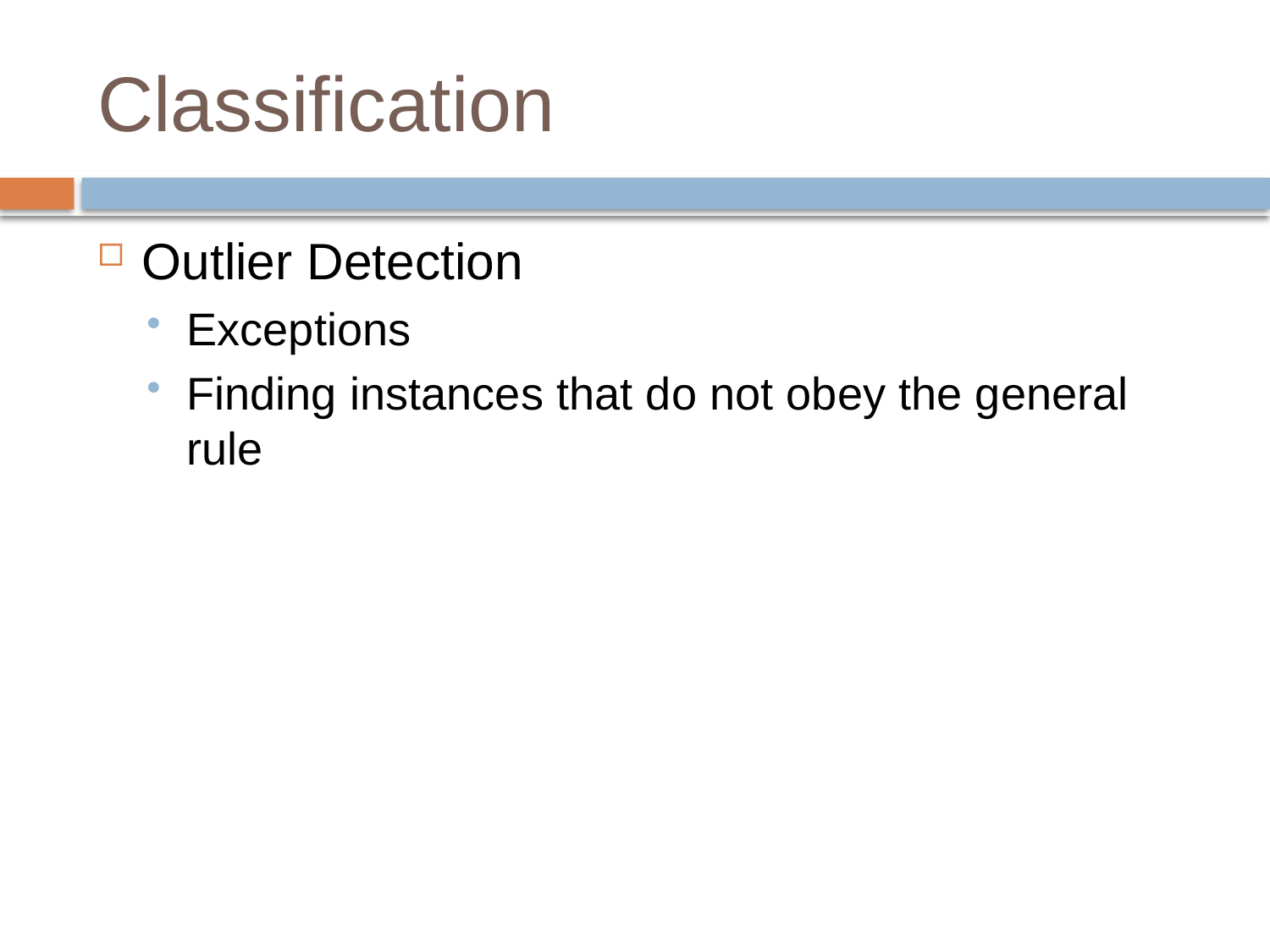

# Classification
Outlier Detection
Exceptions
Finding instances that do not obey the general rule